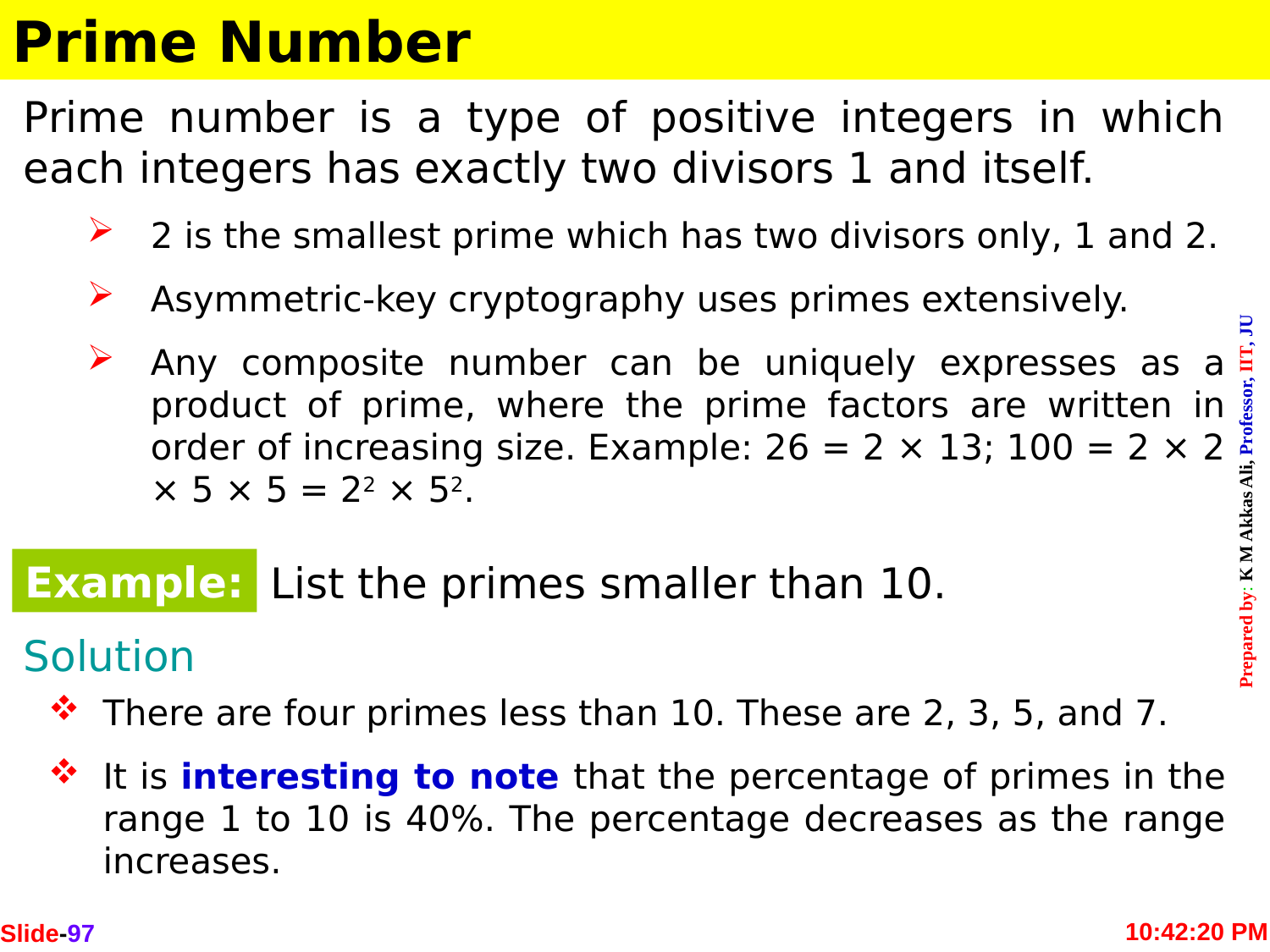

Prime Number
Prime number is a type of positive integers in which each integers has exactly two divisors 1 and itself.
2 is the smallest prime which has two divisors only, 1 and 2.
Asymmetric-key cryptography uses primes extensively.
Any composite number can be uniquely expresses as a product of prime, where the prime factors are written in order of increasing size. Example: 26 = 2 × 13; 100 = 2 × 2 × 5 × 5 = 22 × 52.
Example:
List the primes smaller than 10.
Solution
There are four primes less than 10. These are 2, 3, 5, and 7.
It is interesting to note that the percentage of primes in the range 1 to 10 is 40%. The percentage decreases as the range increases.
Slide-97